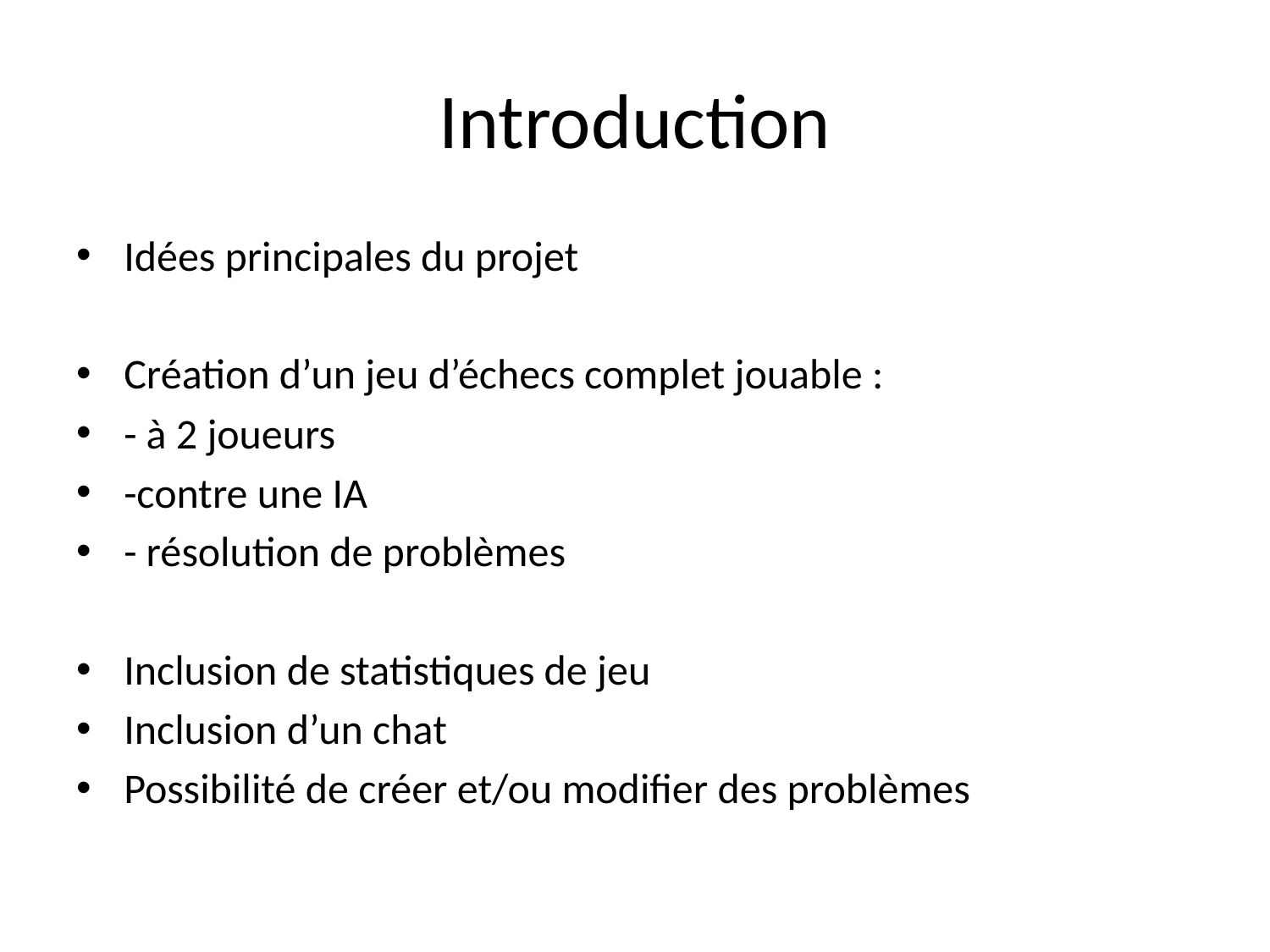

# Introduction
Idées principales du projet

Création d’un jeu d’échecs complet jouable :
- à 2 joueurs
-contre une IA
- résolution de problèmes

Inclusion de statistiques de jeu
Inclusion d’un chat
Possibilité de créer et/ou modifier des problèmes